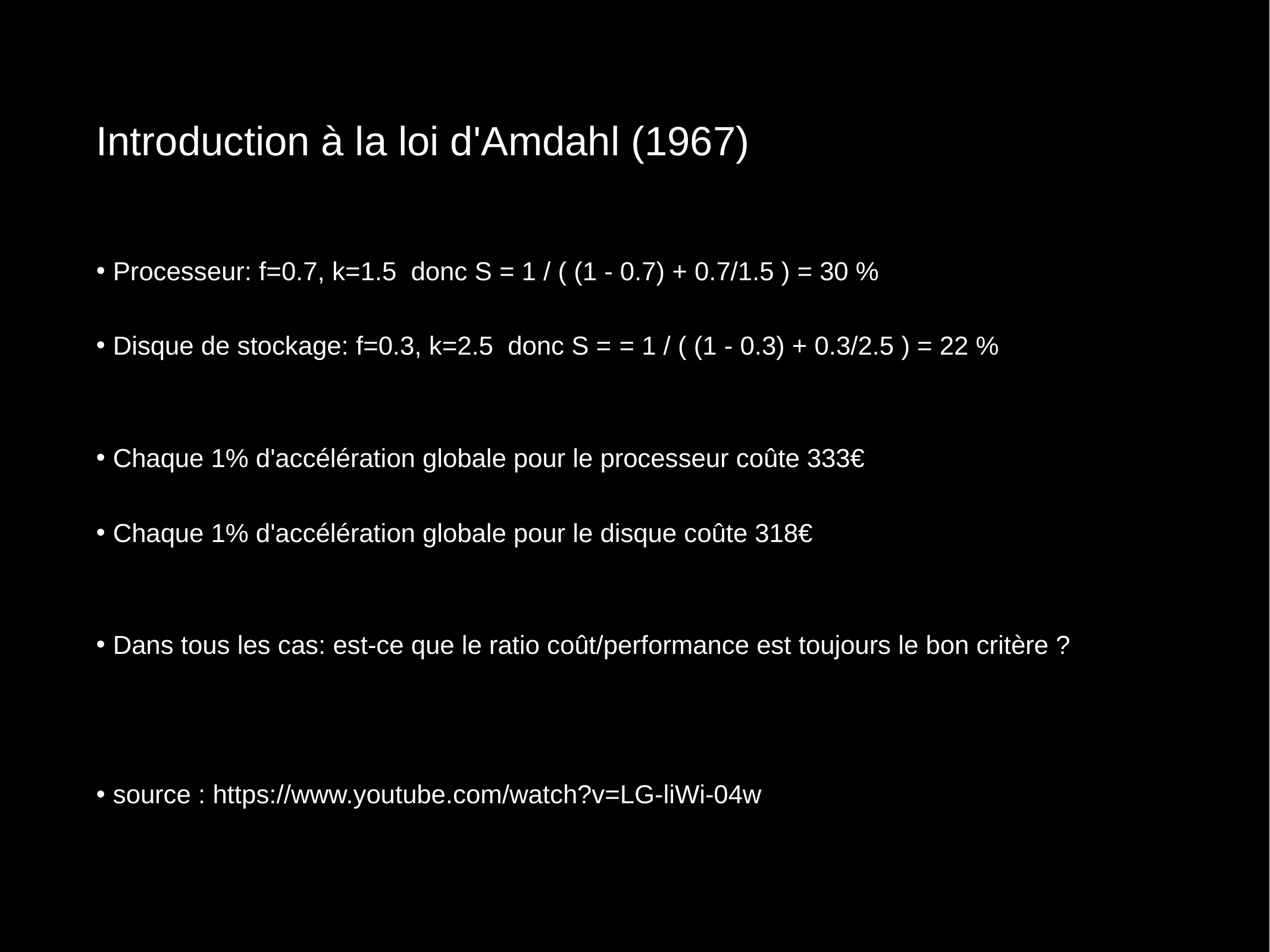

# Introduction à la loi d'Amdahl (1967)
Processeur: f=0.7, k=1.5  donc S = 1 / ( (1 - 0.7) + 0.7/1.5 ) = 30 %

Disque de stockage: f=0.3, k=2.5  donc S = = 1 / ( (1 - 0.3) + 0.3/2.5 ) = 22 %

Chaque 1% d'accélération globale pour le processeur coûte 333€

Chaque 1% d'accélération globale pour le disque coûte 318€

Dans tous les cas: est-ce que le ratio coût/performance est toujours le bon critère ?

source : https://www.youtube.com/watch?v=LG-liWi-04w